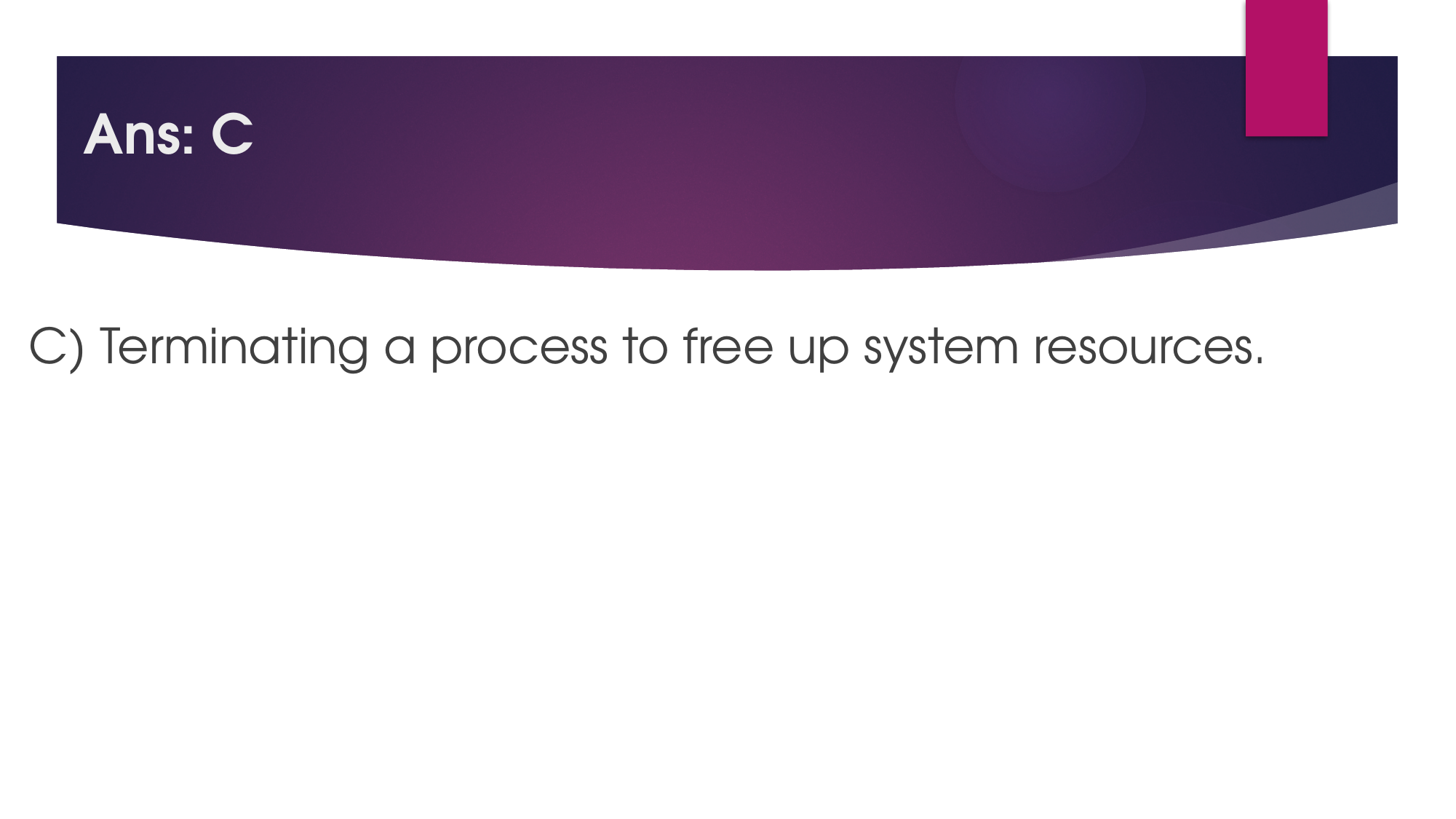

# Ans: C
C) Terminating a process to free up system resources.